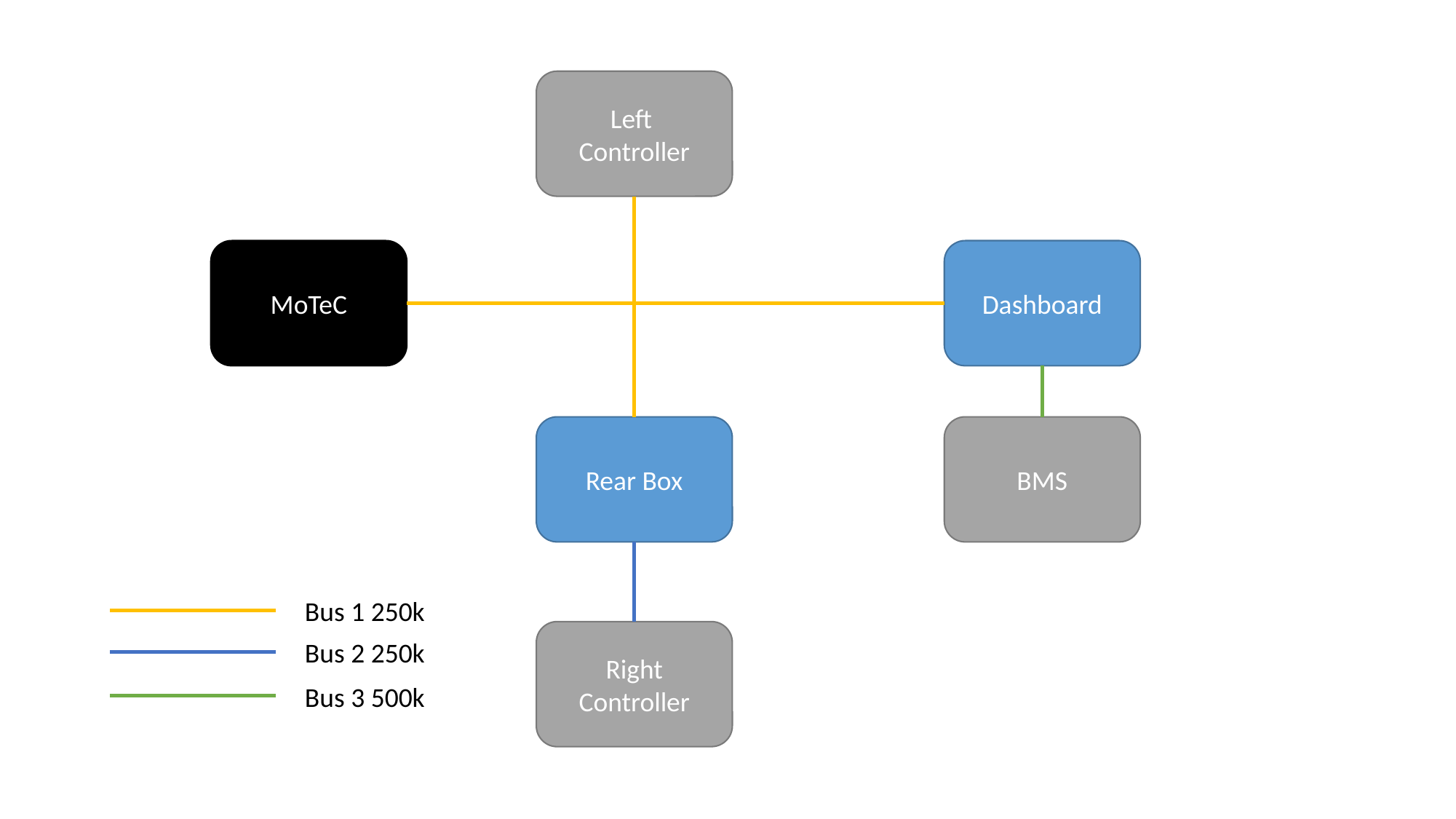

Left  Controller
MoTeC
Dashboard
Rear Box
BMS
Bus 1 250k
Right Controller
Bus 2 250k
Bus 3 500k